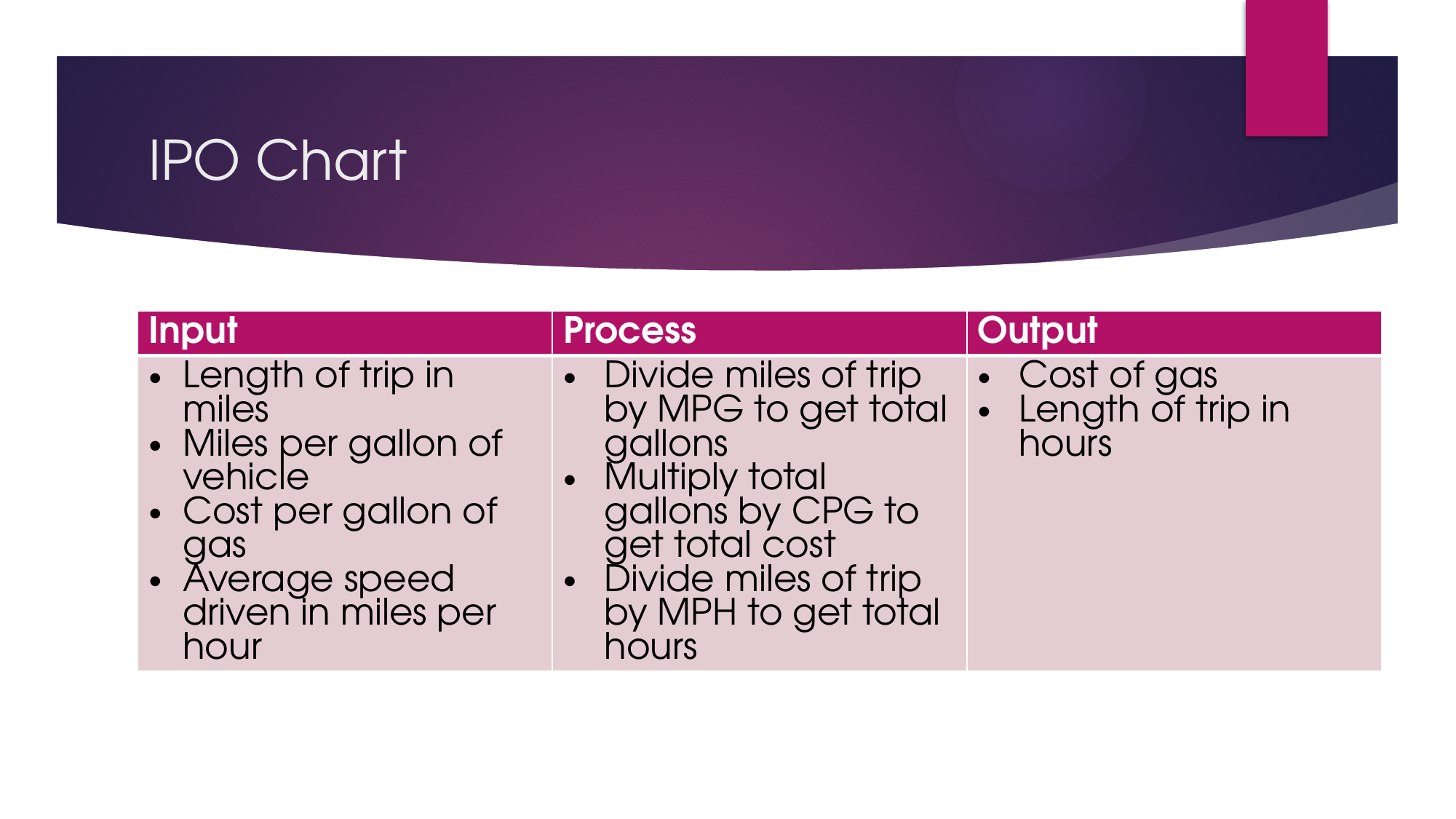

# IPO Chart
| Input | Process | Output |
| --- | --- | --- |
| Length of trip in miles Miles per gallon of vehicle Cost per gallon of gas Average speed driven in miles per hour | Divide miles of trip by MPG to get total gallons Multiply total gallons by CPG to get total cost Divide miles of trip by MPH to get total hours | Cost of gas Length of trip in hours |